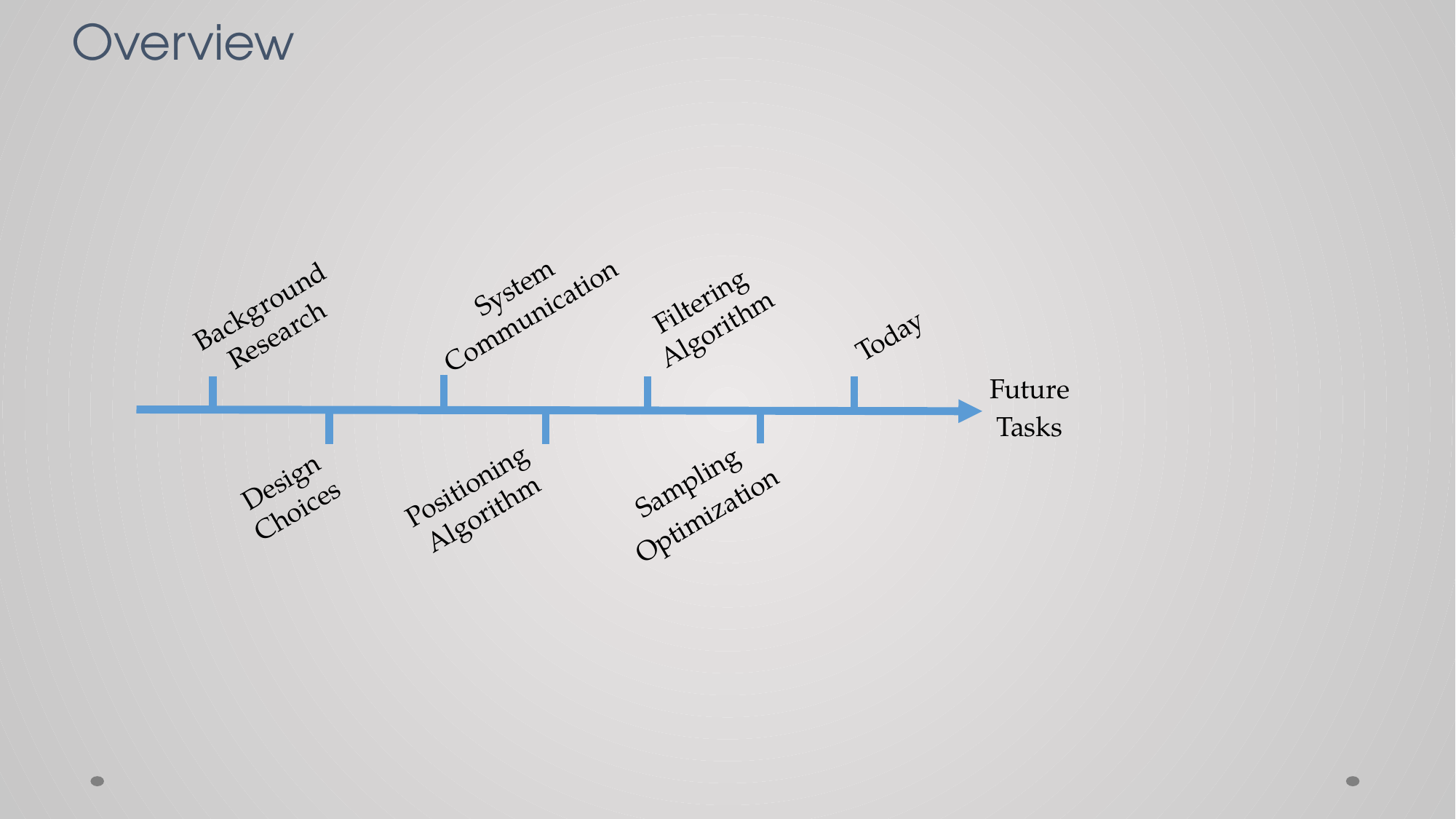

# Overview

System Communication

Filtering Algorithm
Background Research
Today
Future
Tasks
Design Choices
Sampling
Optimization
Positioning Algorithm